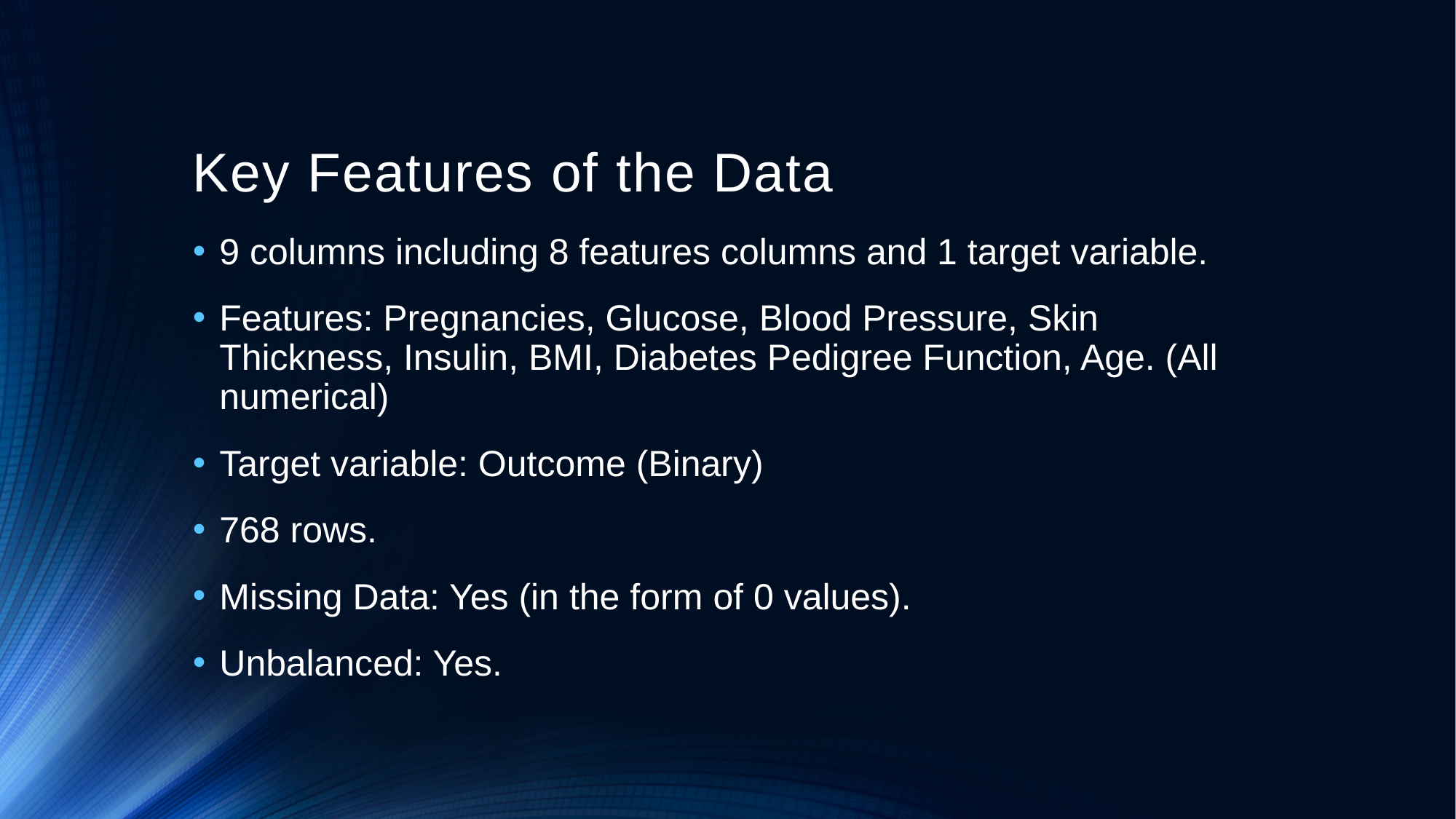

# Key Features of the Data
9 columns including 8 features columns and 1 target variable.
Features: Pregnancies, Glucose, Blood Pressure, Skin Thickness, Insulin, BMI, Diabetes Pedigree Function, Age. (All numerical)
Target variable: Outcome (Binary)
768 rows.
Missing Data: Yes (in the form of 0 values).
Unbalanced: Yes.